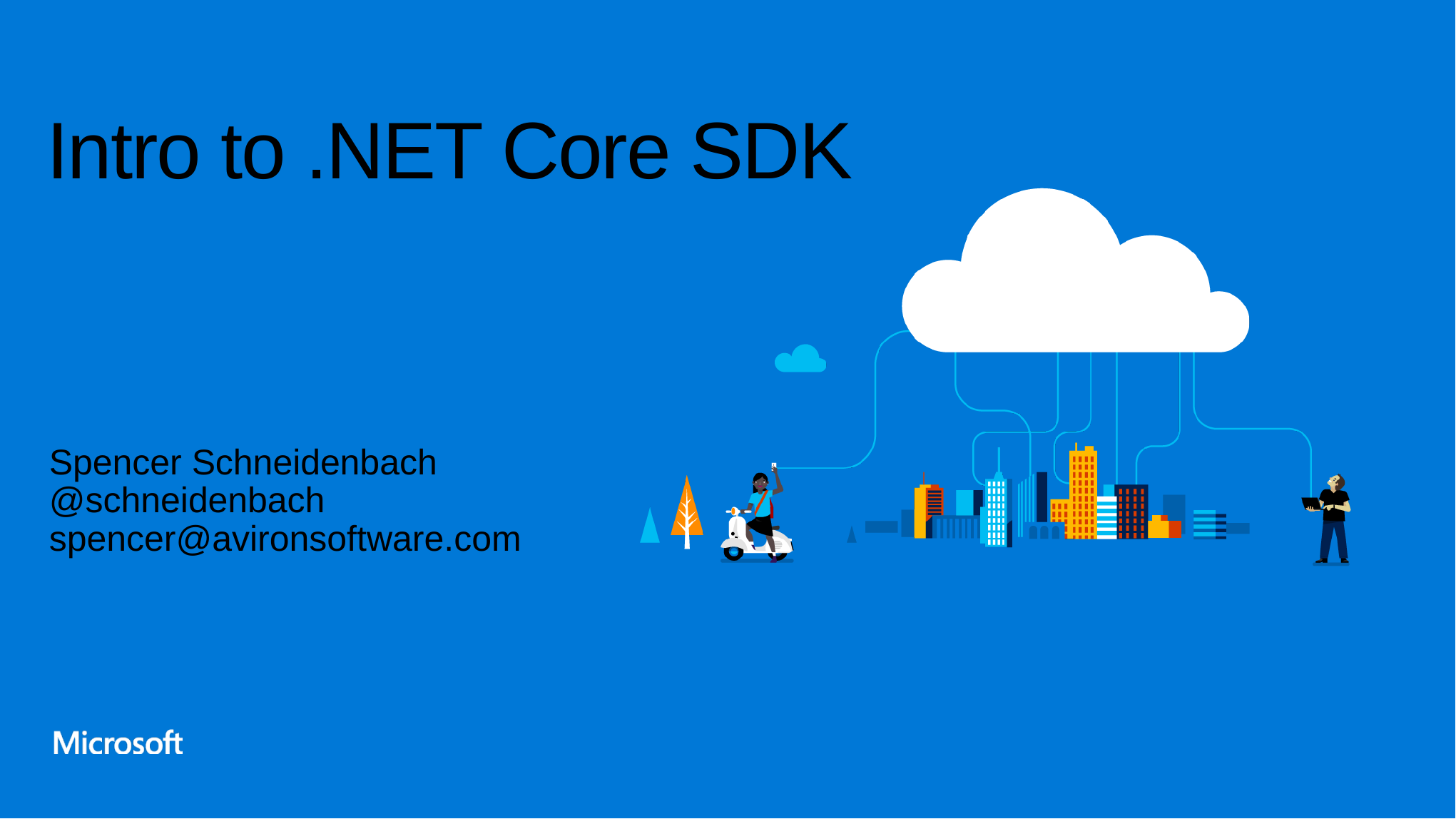

# Intro to .NET Core SDK
Spencer Schneidenbach
@schneidenbach
spencer@avironsoftware.com